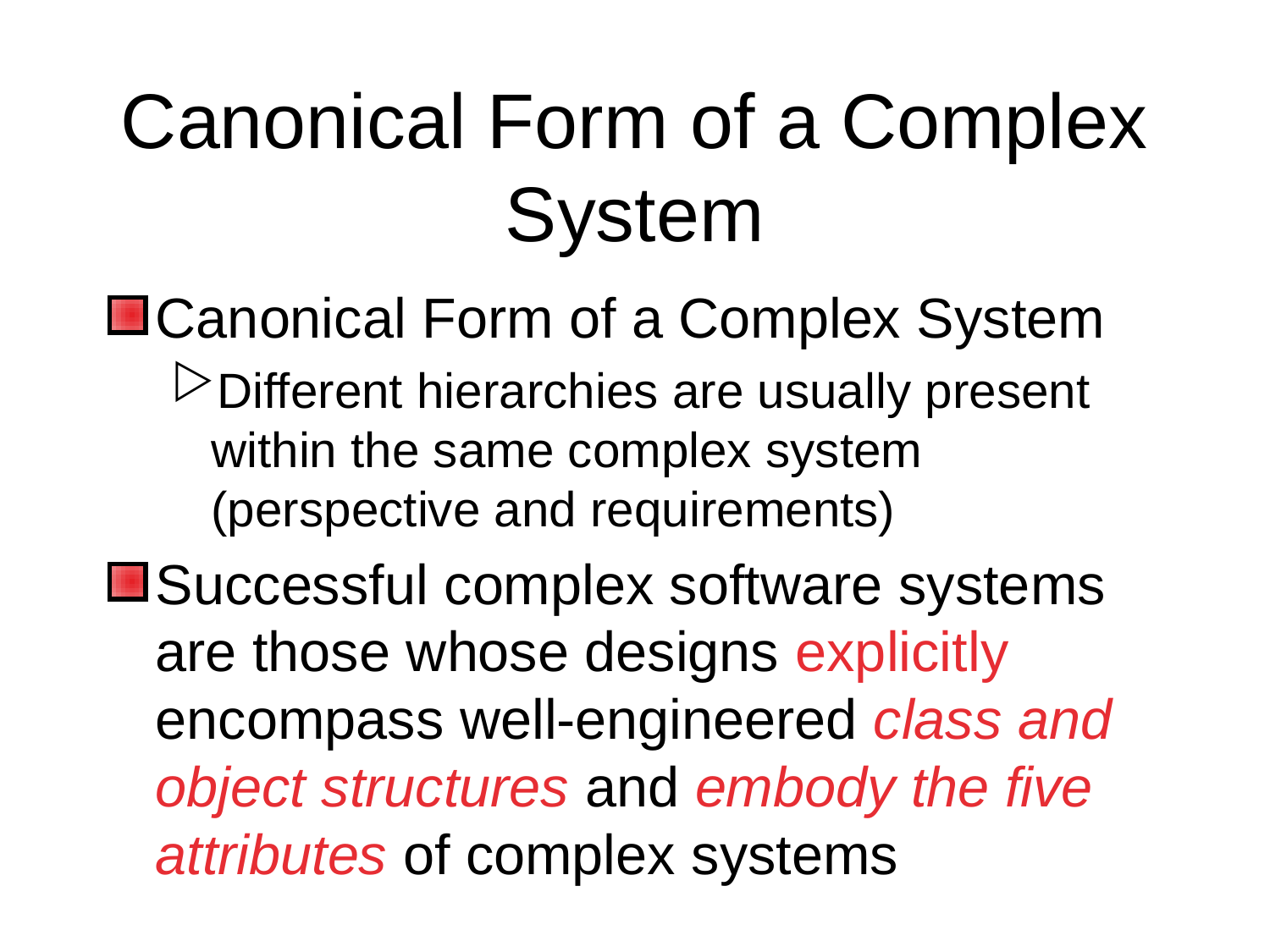

# Canonical Form of a Complex System
Canonical Form of a Complex System
Different hierarchies are usually present within the same complex system (perspective and requirements)
Successful complex software systems are those whose designs explicitly encompass well-engineered class and object structures and embody the five attributes of complex systems